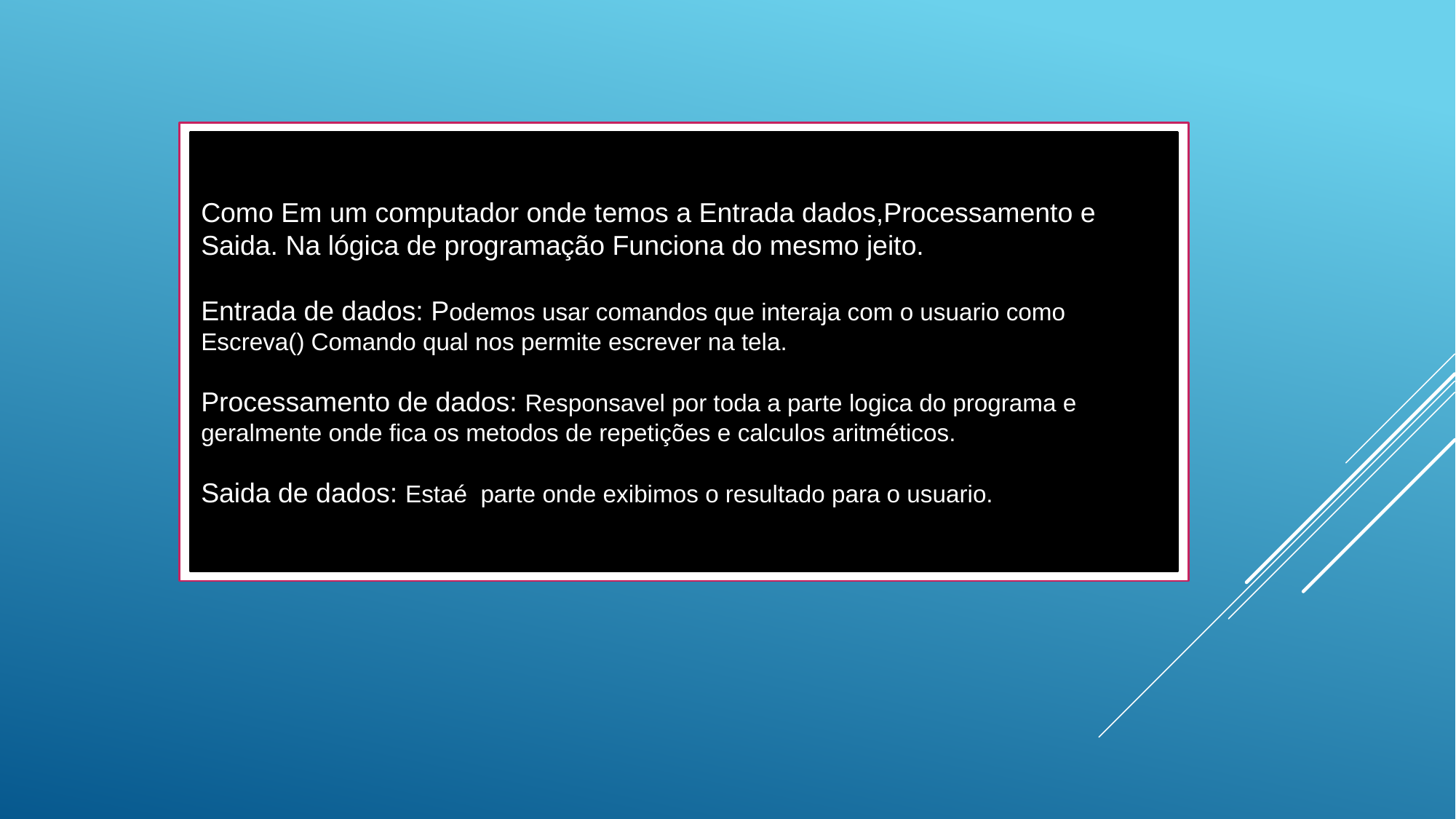

Como Em um computador onde temos a Entrada dados,Processamento e Saida. Na lógica de programação Funciona do mesmo jeito.

Entrada de dados: Podemos usar comandos que interaja com o usuario como Escreva() Comando qual nos permite escrever na tela.

Processamento de dados: Responsavel por toda a parte logica do programa e geralmente onde fica os metodos de repetições e calculos aritméticos.

Saida de dados: Estaé  parte onde exibimos o resultado para o usuario.